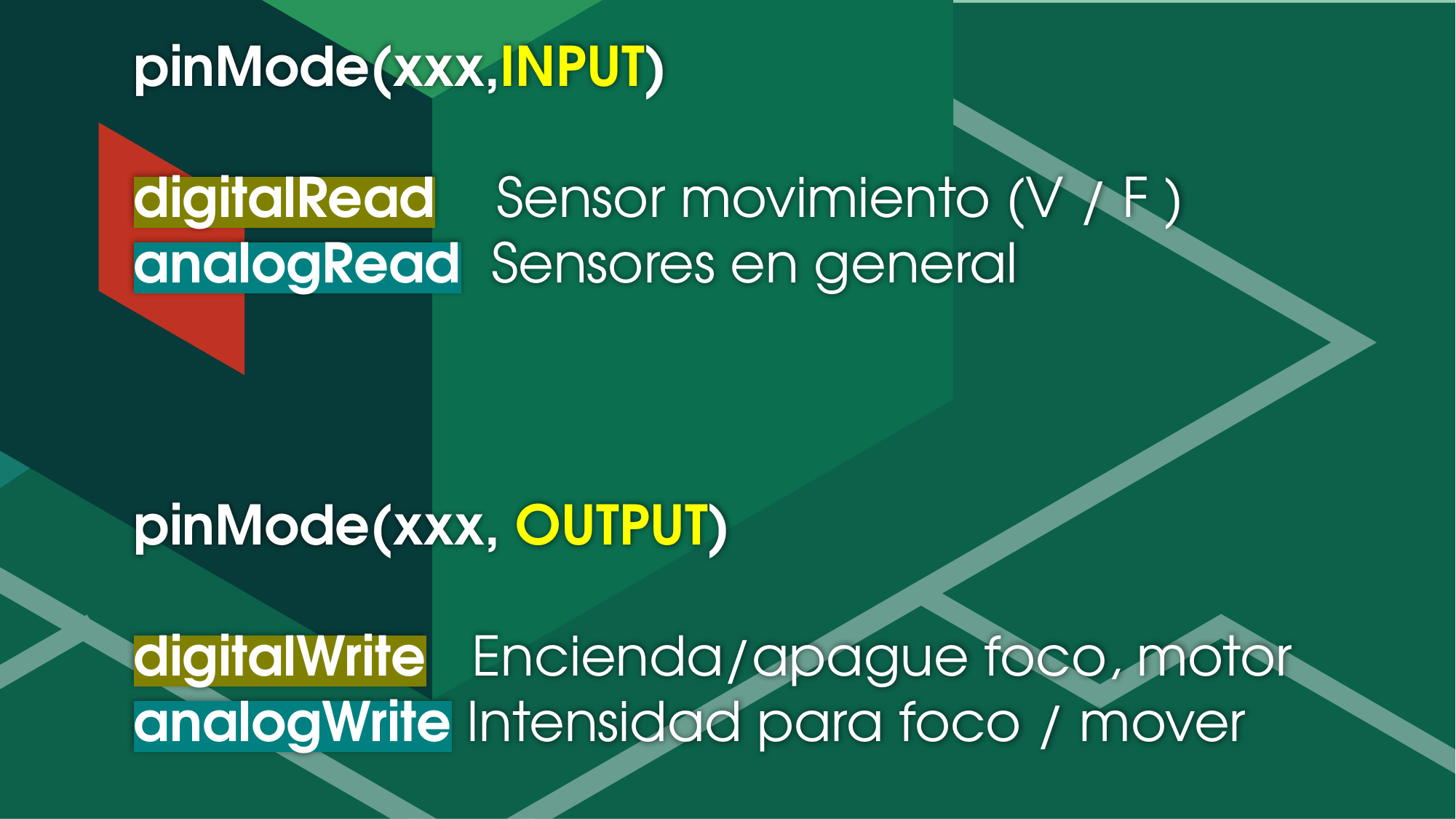

# pinMode(xxx,INPUT) digitalRead    Sensor movimiento (V / F ) analogRead  Sensores en general pinMode(xxx, OUTPUT) digitalWrite   Encienda/apague foco, motor analogWrite Intensidad para foco / mover